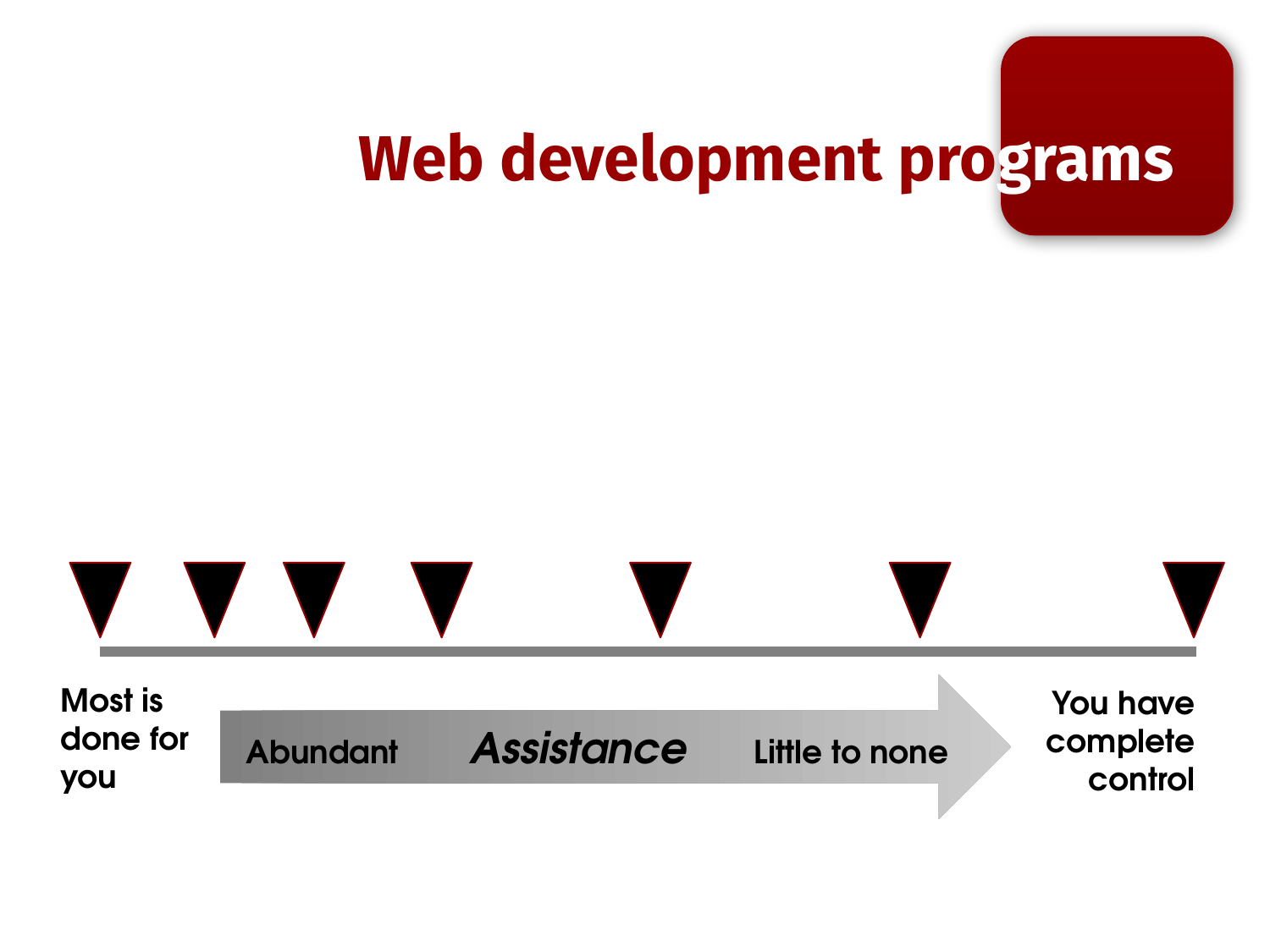

# Web development programs

Most is done for you
Abundant        Assistance	Little to none
You have complete control